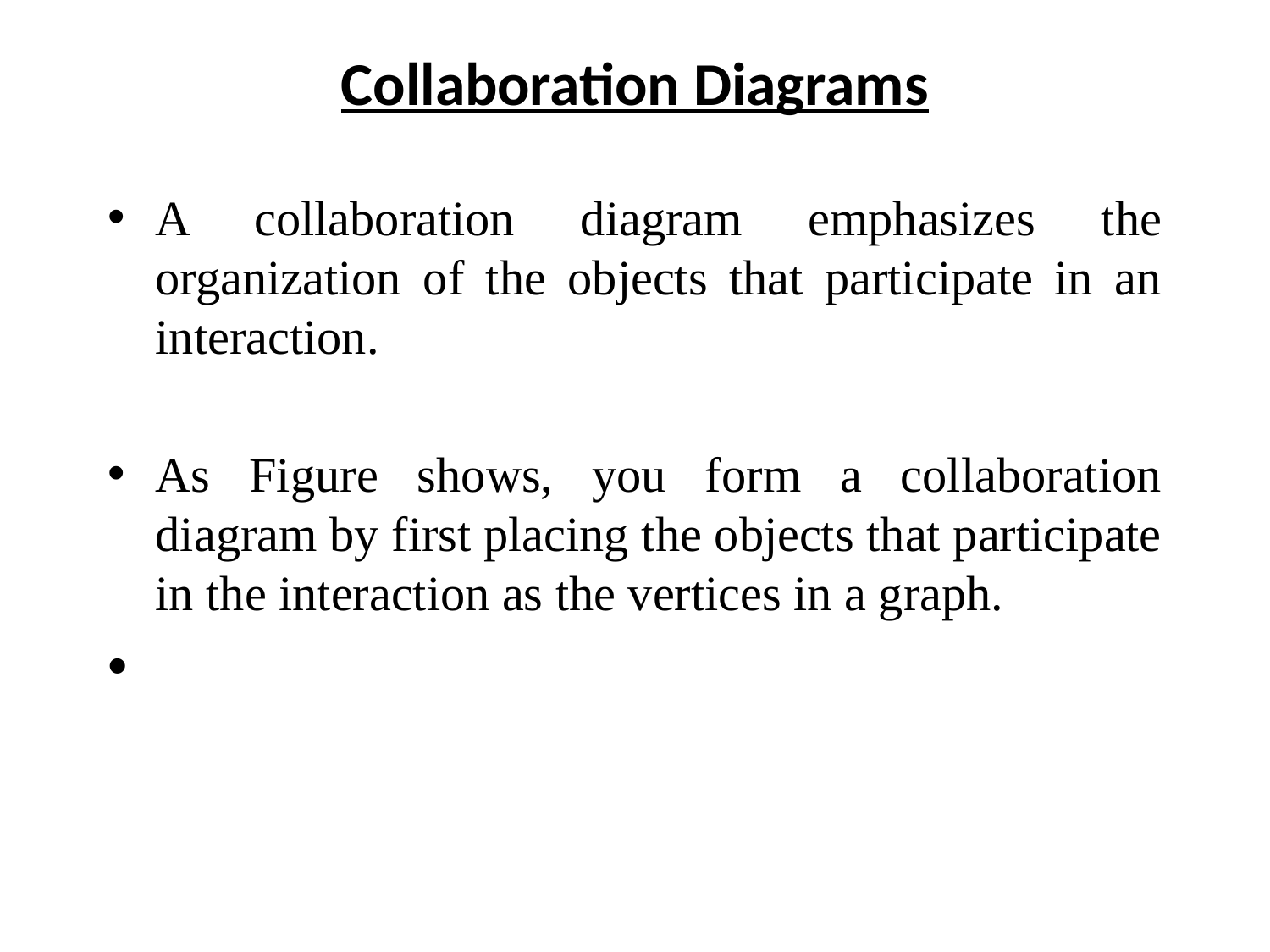

# Collaboration Diagrams
A collaboration diagram emphasizes the organization of the objects that participate in an interaction.

As Figure shows, you form a collaboration diagram by first placing the objects that participate in the interaction as the vertices in a graph.